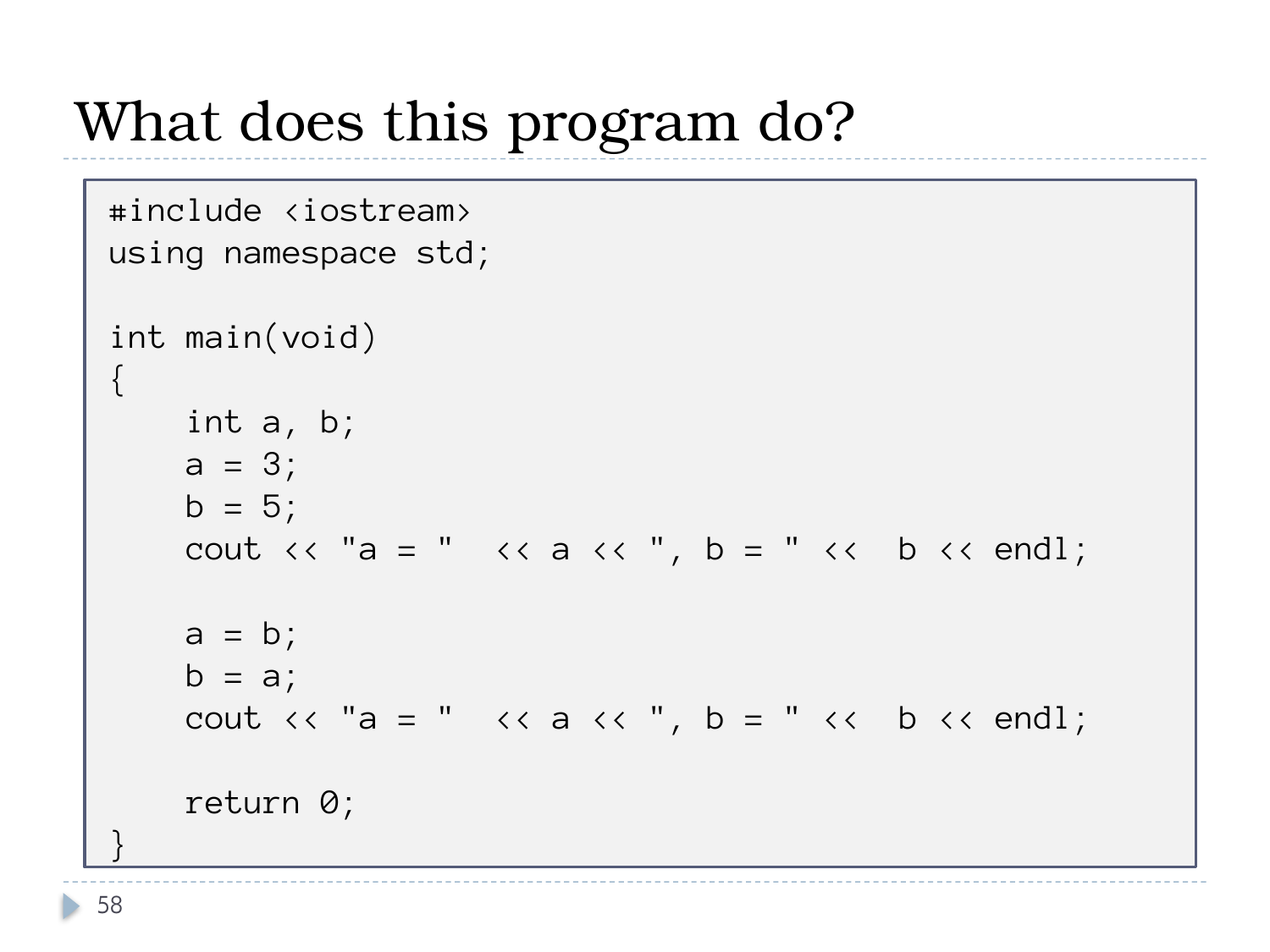

# What does this program do?
#include <iostream>
using namespace std;

int main(void)
{
    int a, b;
    a = 3;
    b = 5;
    cout << "a = "  << a << ", b = " <<  b << endl;

    a = b;
    b = a;
    cout << "a = "  << a << ", b = " <<  b << endl;

    return 0;
}
58